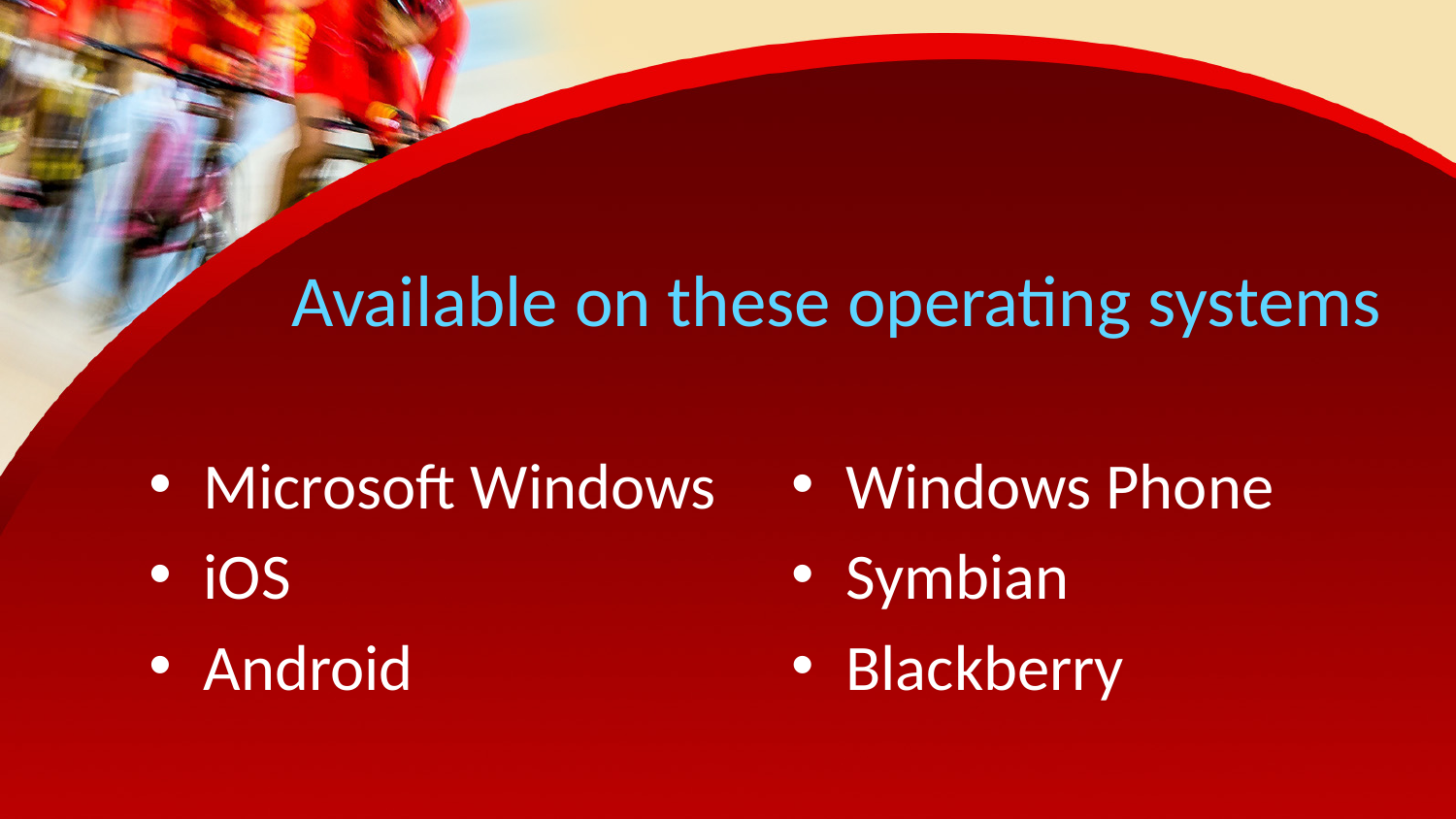

# Available on these operating systems
Microsoft Windows
iOS
Android
Windows Phone
Symbian
Blackberry